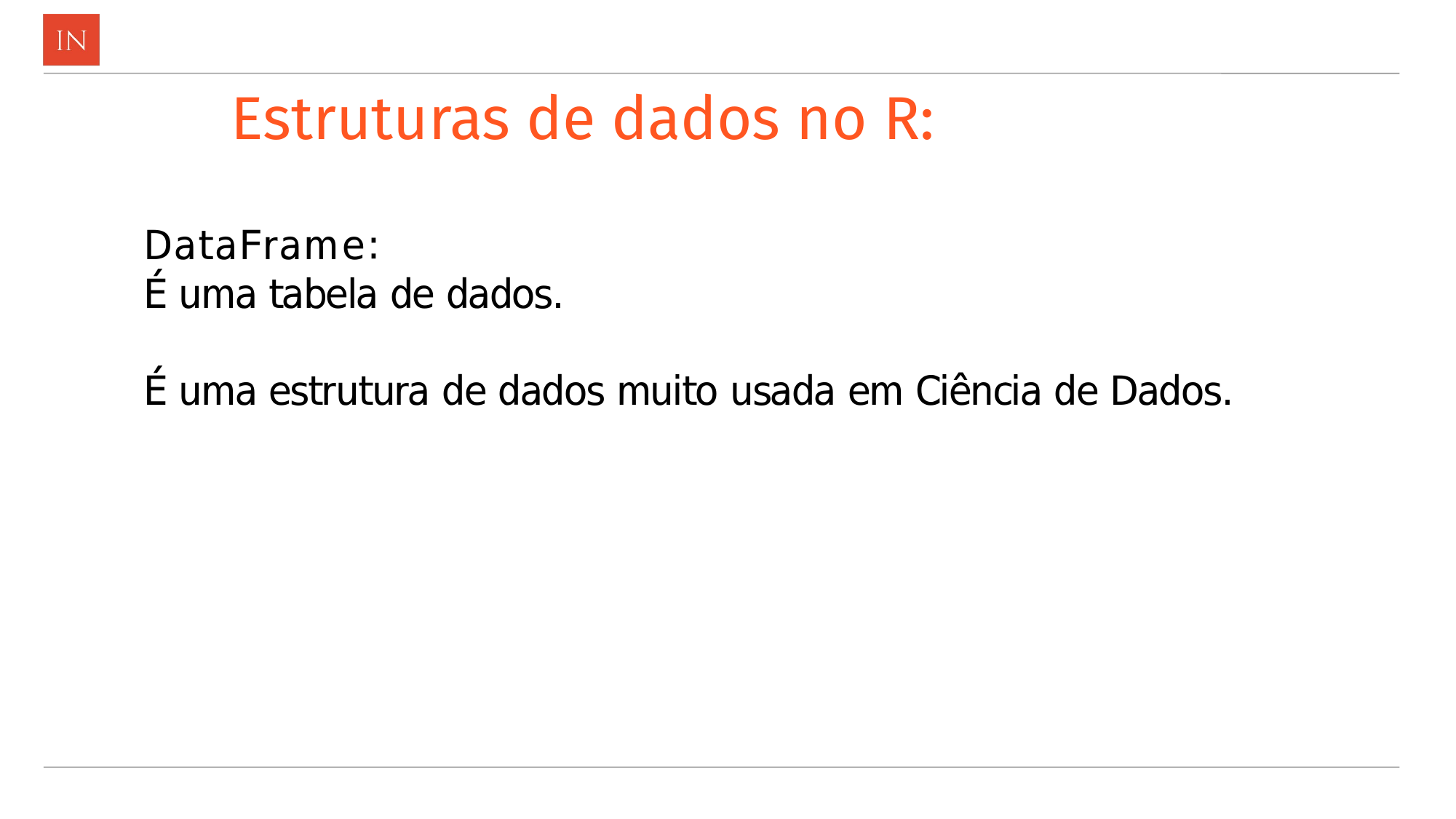

# Estruturas de dados no R:
DataFrame:
É uma tabela de dados.

É uma estrutura de dados muito usada em Ciência de Dados.